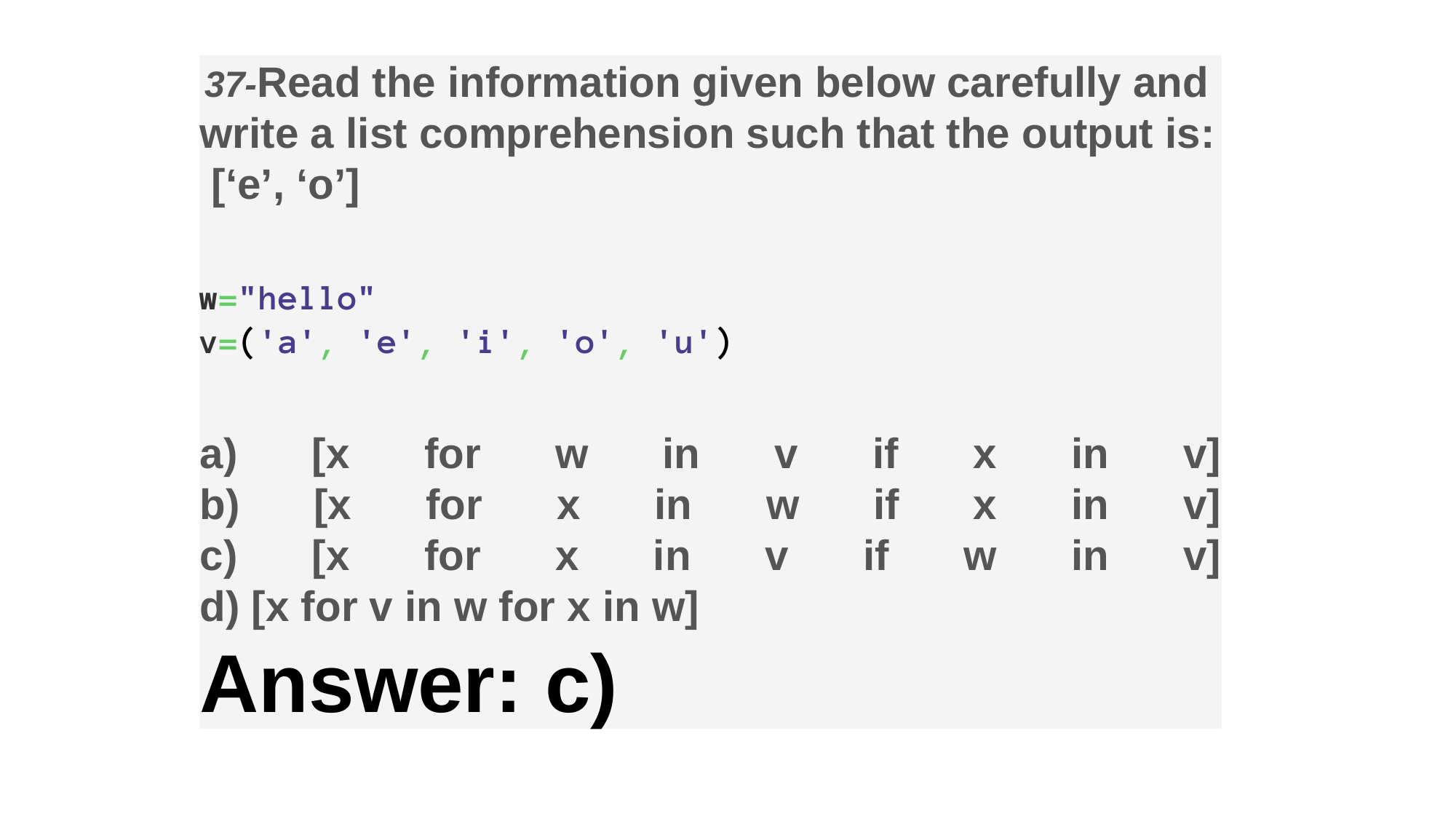

37-Read the information given below carefully and
write a list comprehension such that the output is:
 [‘e’, ‘o’]

w="hello"
v=('a', 'e', 'i', 'o', 'u')

a) [x for w in v if x in v]
b) [x for x in w if x in v]
c) [x for x in v if w in v]
d) [x for v in w for x in w]
Answer: c)